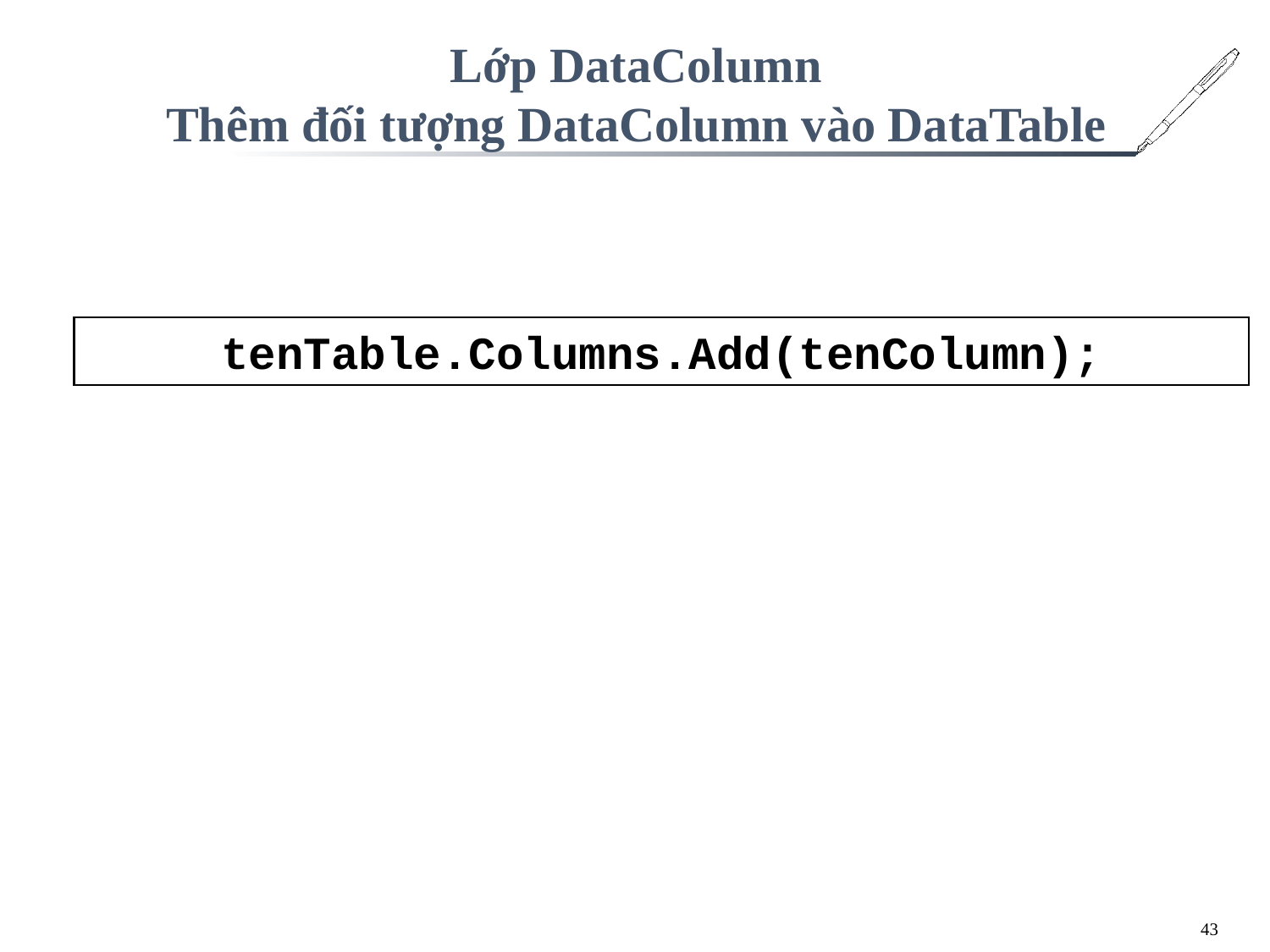

# Lớp DataColumn Thêm đối tượng DataColumn vào DataTable
tenTable.Columns.Add(tenColumn);
43